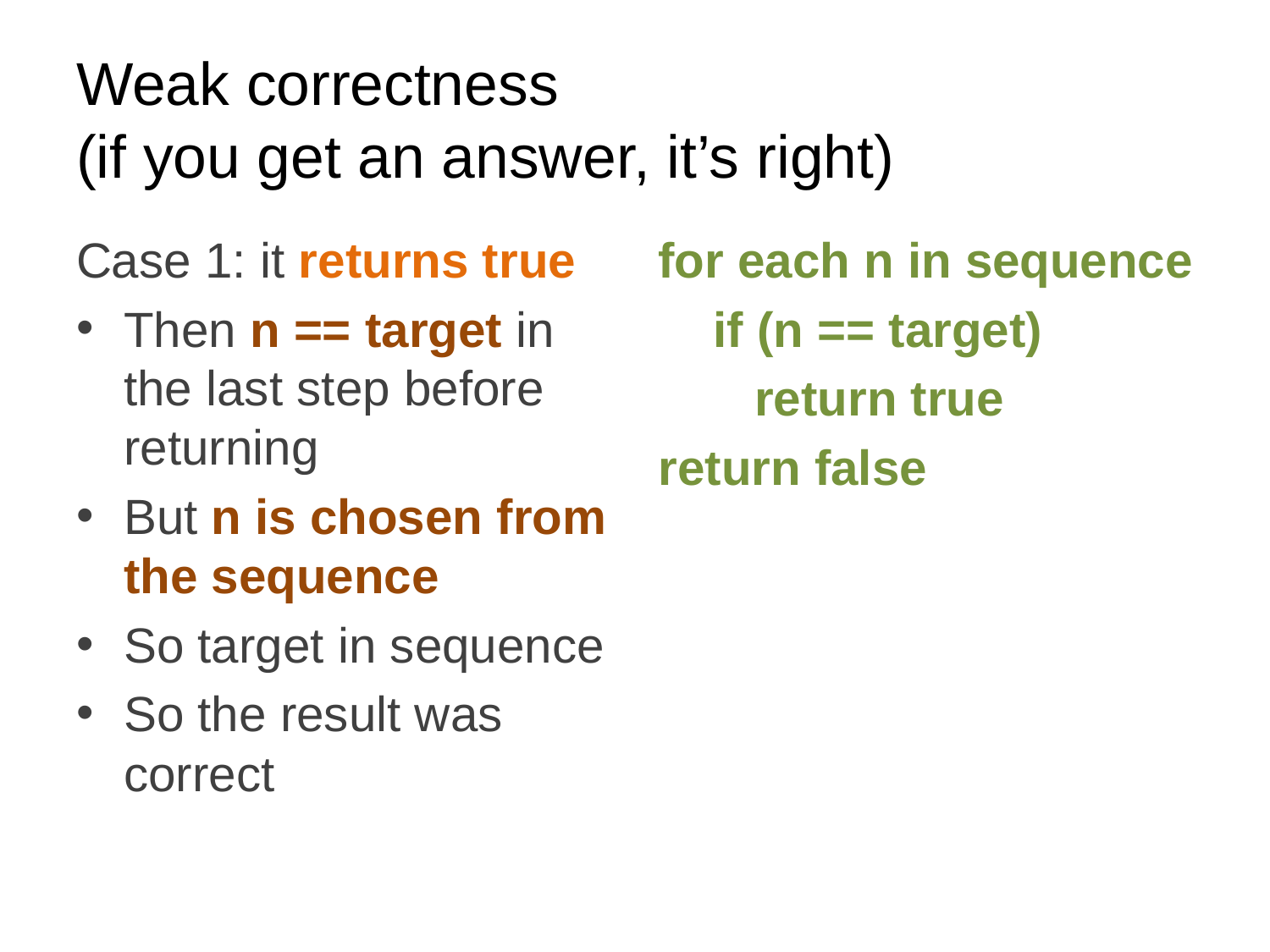

# Weak correctness (if you get an answer, it’s right)
Case 1: it returns true
Then n == target in the last step before returning
But n is chosen from the sequence
So target in sequence
So the result was correct
for each n in sequence
    if (n == target)
       return true
return false